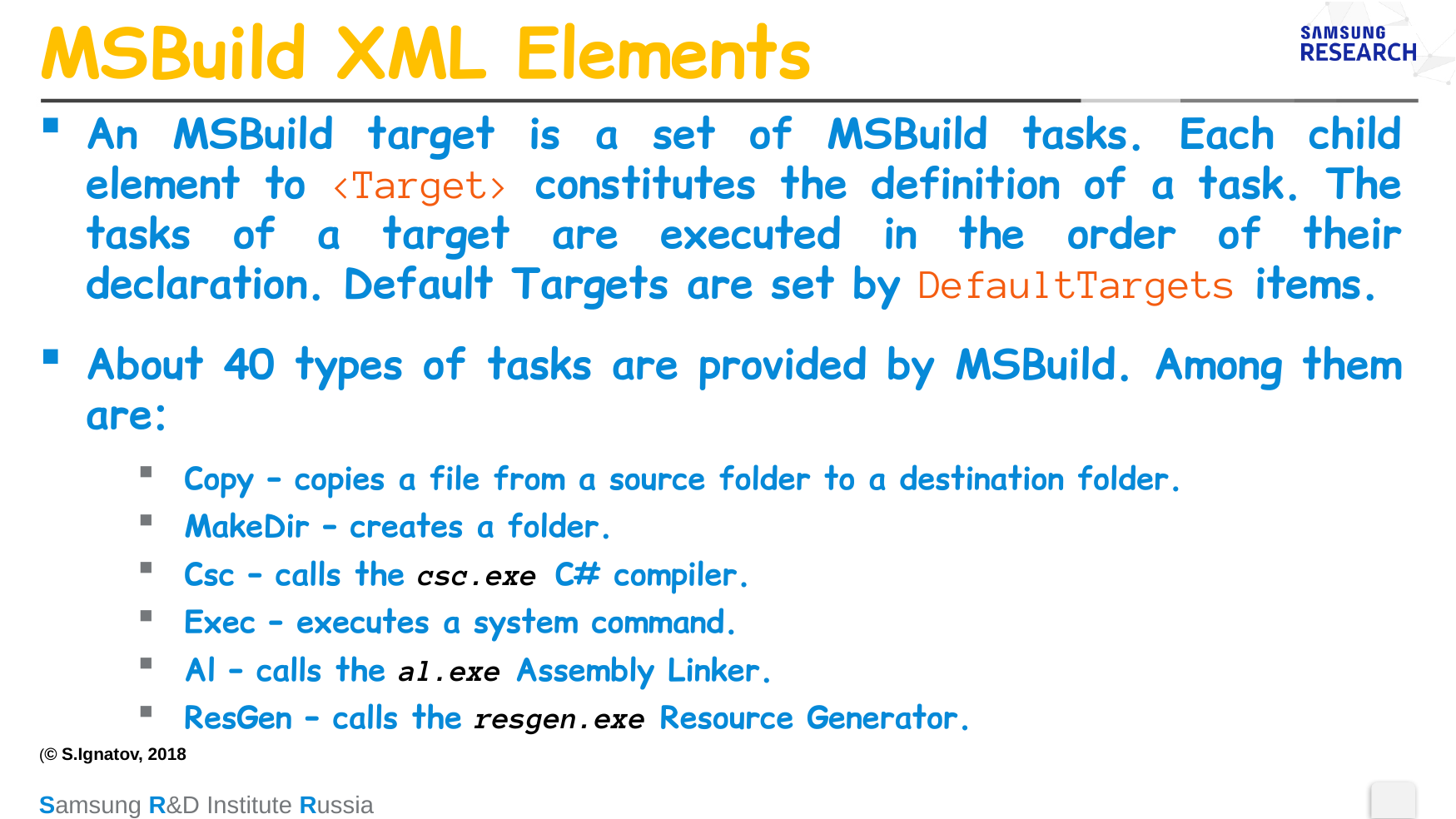

# MSBuild XML Elements
An MSBuild target is a set of MSBuild tasks. Each child element to <Target> constitutes the definition of a task. The tasks of a target are executed in the order of their declaration. Default Targets are set by DefaultTargets items.
About 40 types of tasks are provided by MSBuild. Among them are:
Copy – copies a file from a source folder to a destination folder.
MakeDir – creates a folder.
Csc – calls the csc.exe C# compiler.
Exec – executes a system command.
Al – calls the al.exe Assembly Linker.
ResGen – calls the resgen.exe Resource Generator.

(© S.Ignatov, 2018